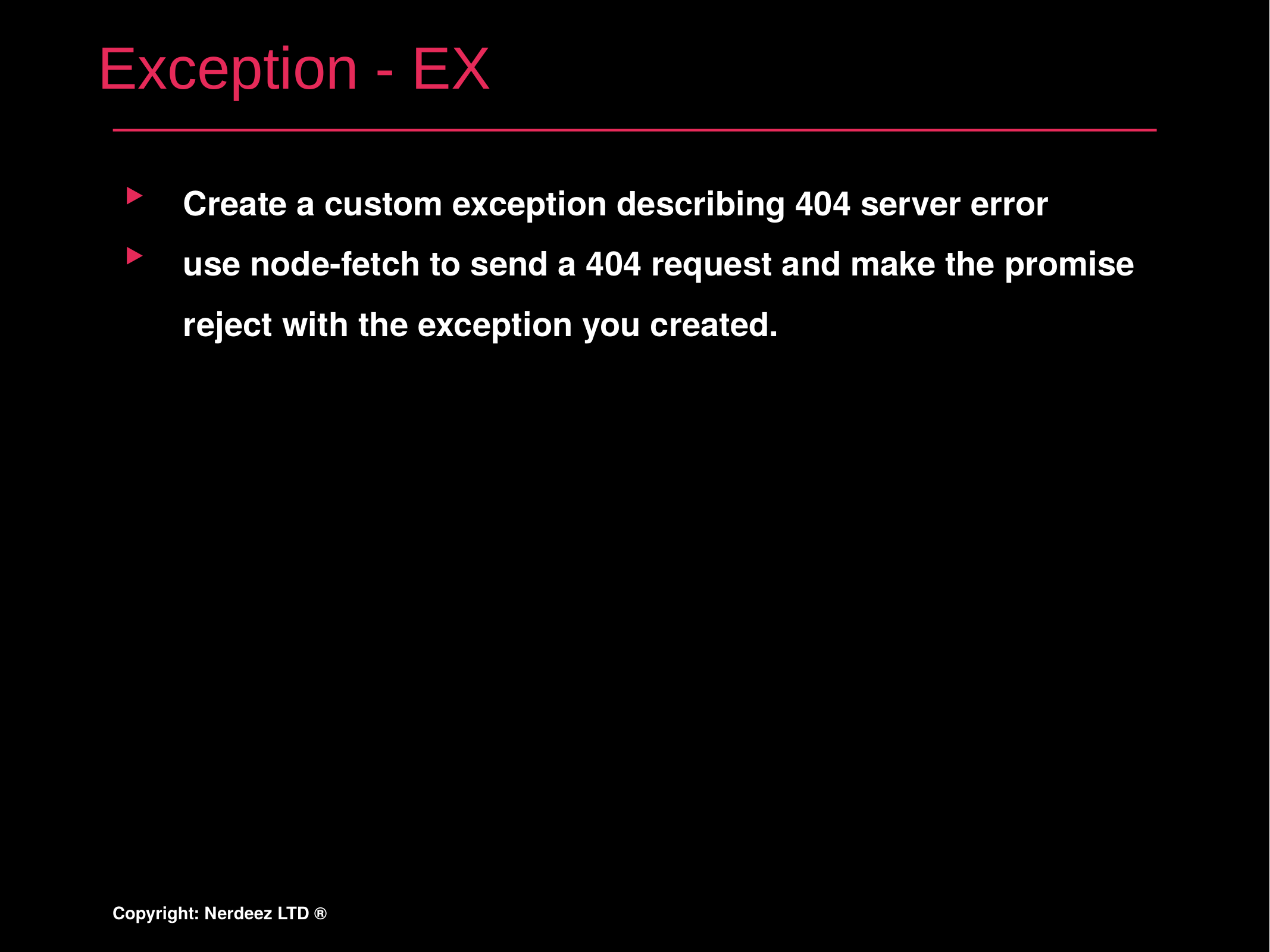

# Exception - EX

Create a custom exception describing 404 server error
use node-fetch to send a 404 request and make the promise reject with the exception you created.

Copyright: Nerdeez LTD ®